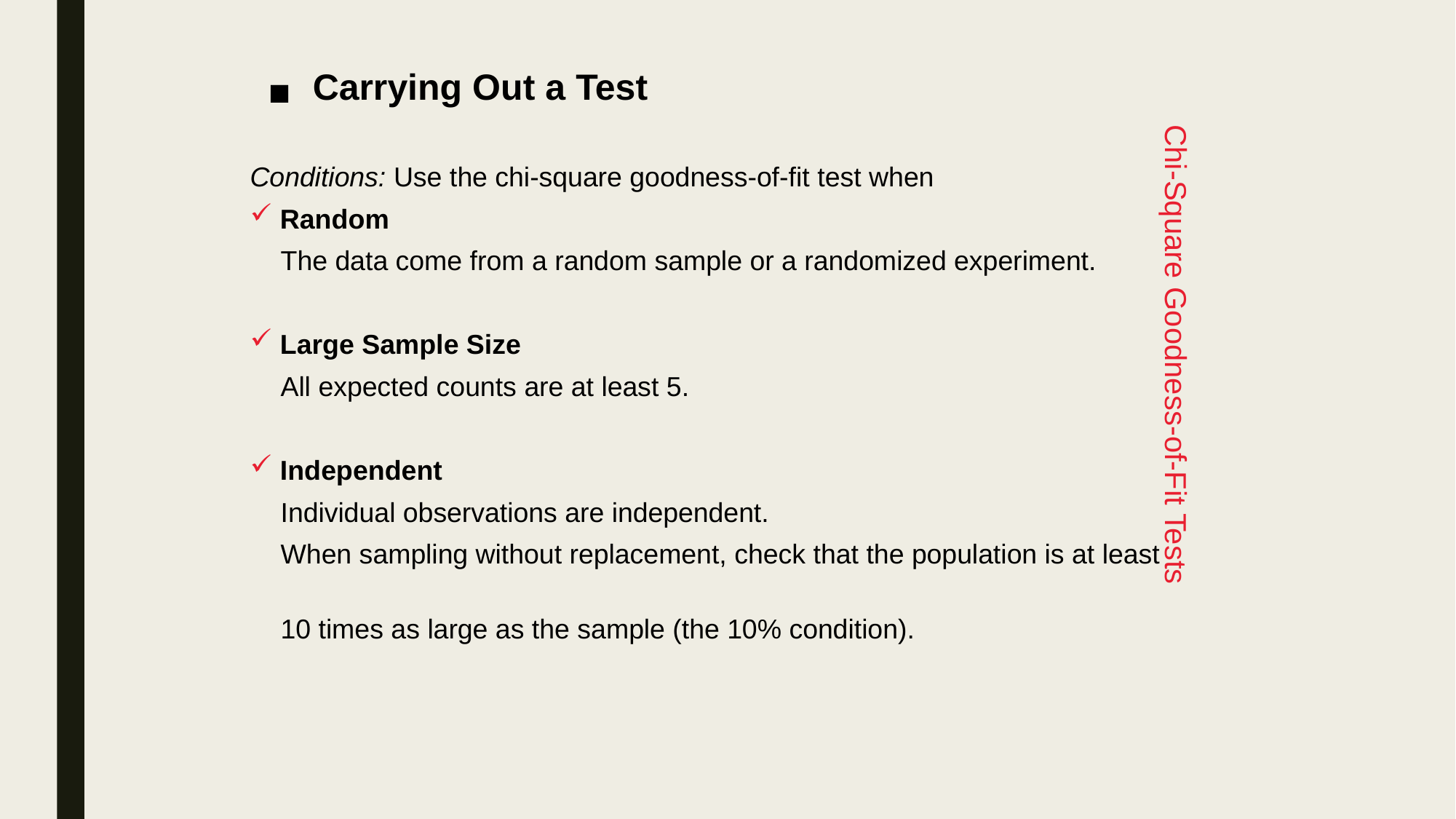

Carrying Out a Test
# Chi-Square Goodness-of-Fit Tests
Conditions: Use the chi-square goodness-of-fit test when
 Random
    The data come from a random sample or a randomized experiment.

 Large Sample Size
    All expected counts are at least 5.

 Independent
    Individual observations are independent.
    When sampling without replacement, check that the population is at least
    10 times as large as the sample (the 10% condition).